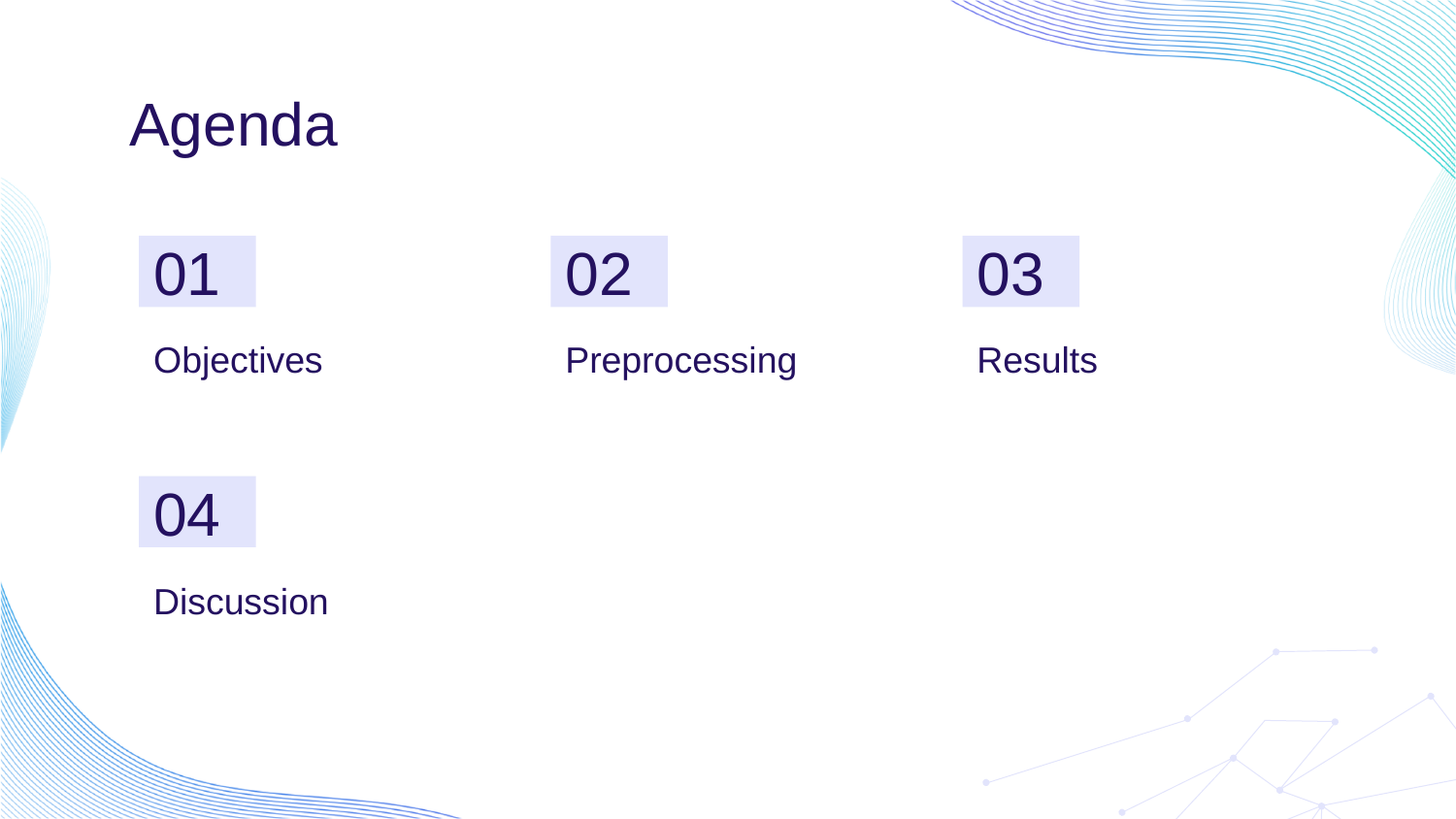

# Agenda
01
02
03
Objectives
Preprocessing
Results
04
Discussion